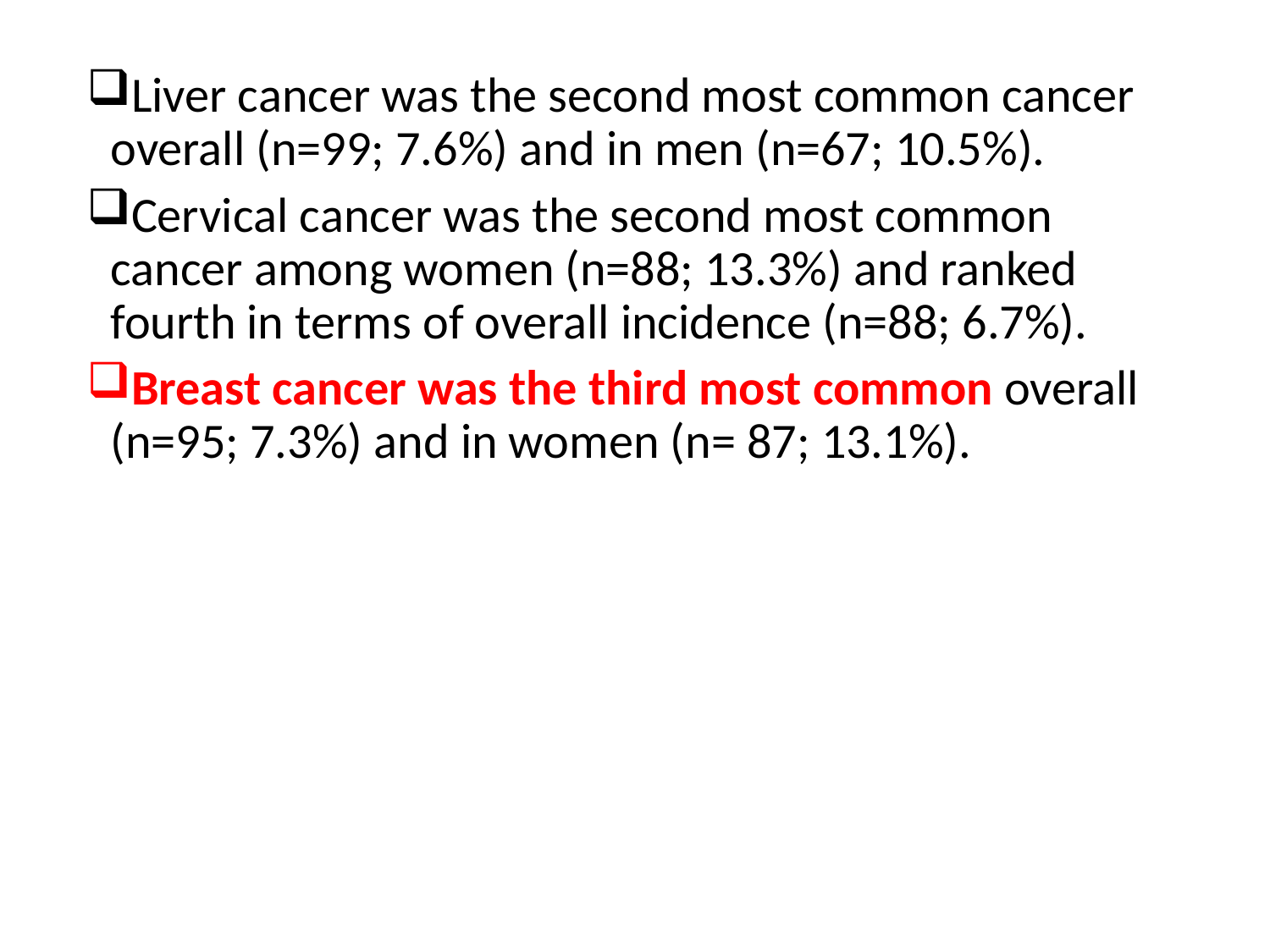

Liver cancer was the second most common cancer overall (n=99; 7.6%) and in men (n=67; 10.5%).
Cervical cancer was the second most common cancer among women (n=88; 13.3%) and ranked fourth in terms of overall incidence (n=88; 6.7%).
Breast cancer was the third most common overall (n=95; 7.3%) and in women (n= 87; 13.1%).